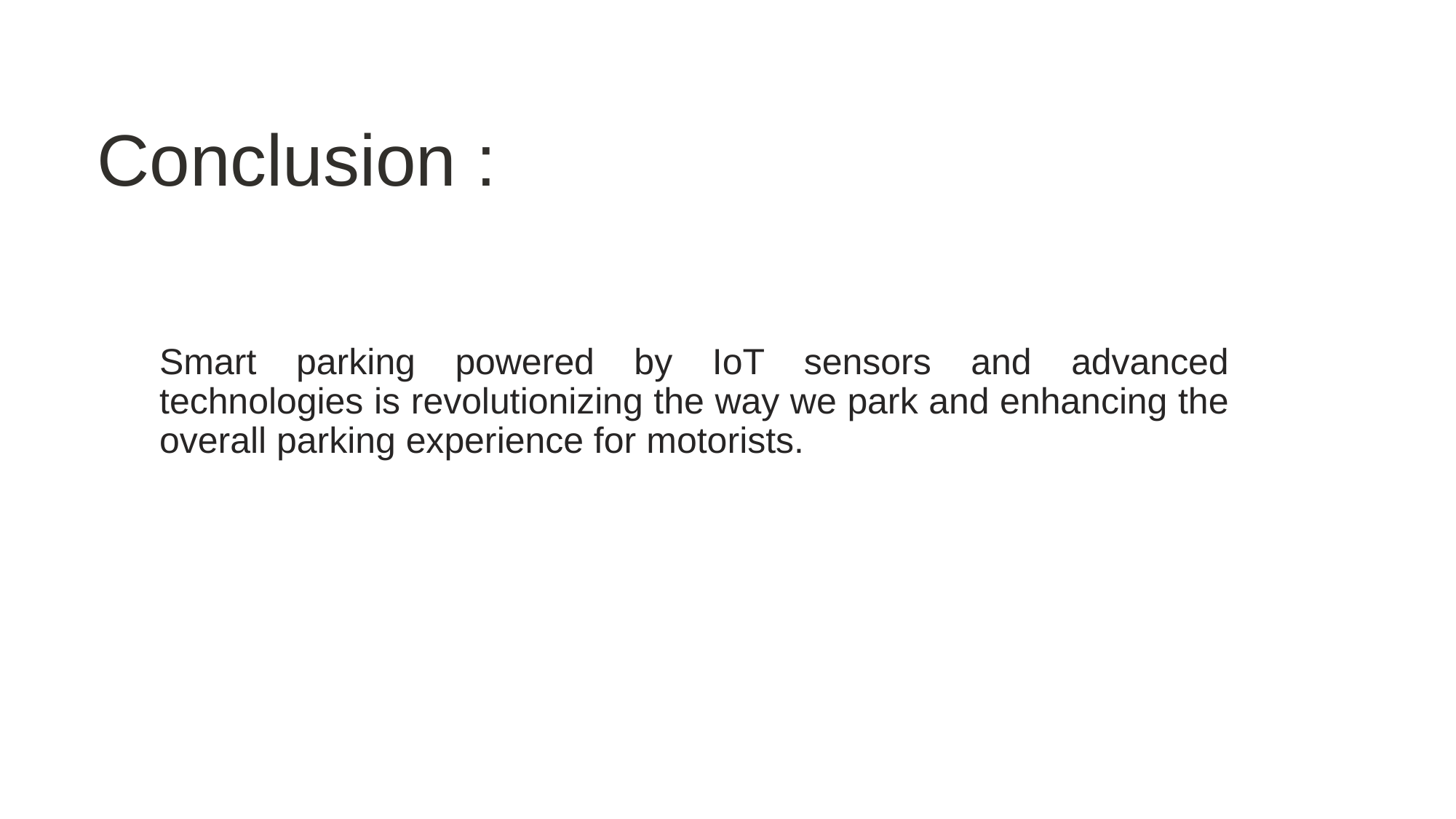

# Conclusion :
Smart parking powered by IoT sensors and advanced technologies is revolutionizing the way we park and enhancing the overall parking experience for motorists.